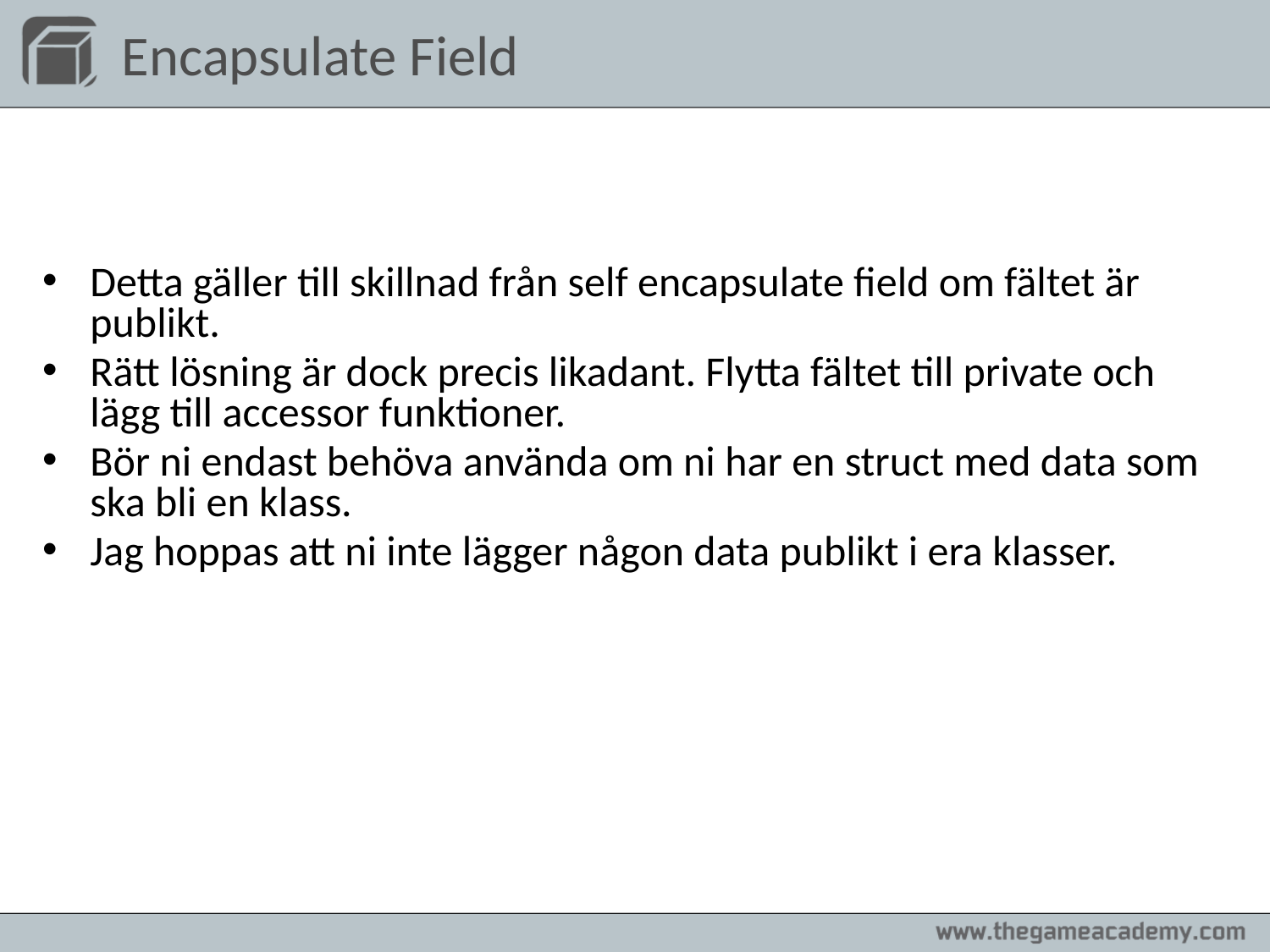

# Encapsulate Field
Detta gäller till skillnad från self encapsulate field om fältet är publikt.
Rätt lösning är dock precis likadant. Flytta fältet till private och lägg till accessor funktioner.
Bör ni endast behöva använda om ni har en struct med data som ska bli en klass.
Jag hoppas att ni inte lägger någon data publikt i era klasser.